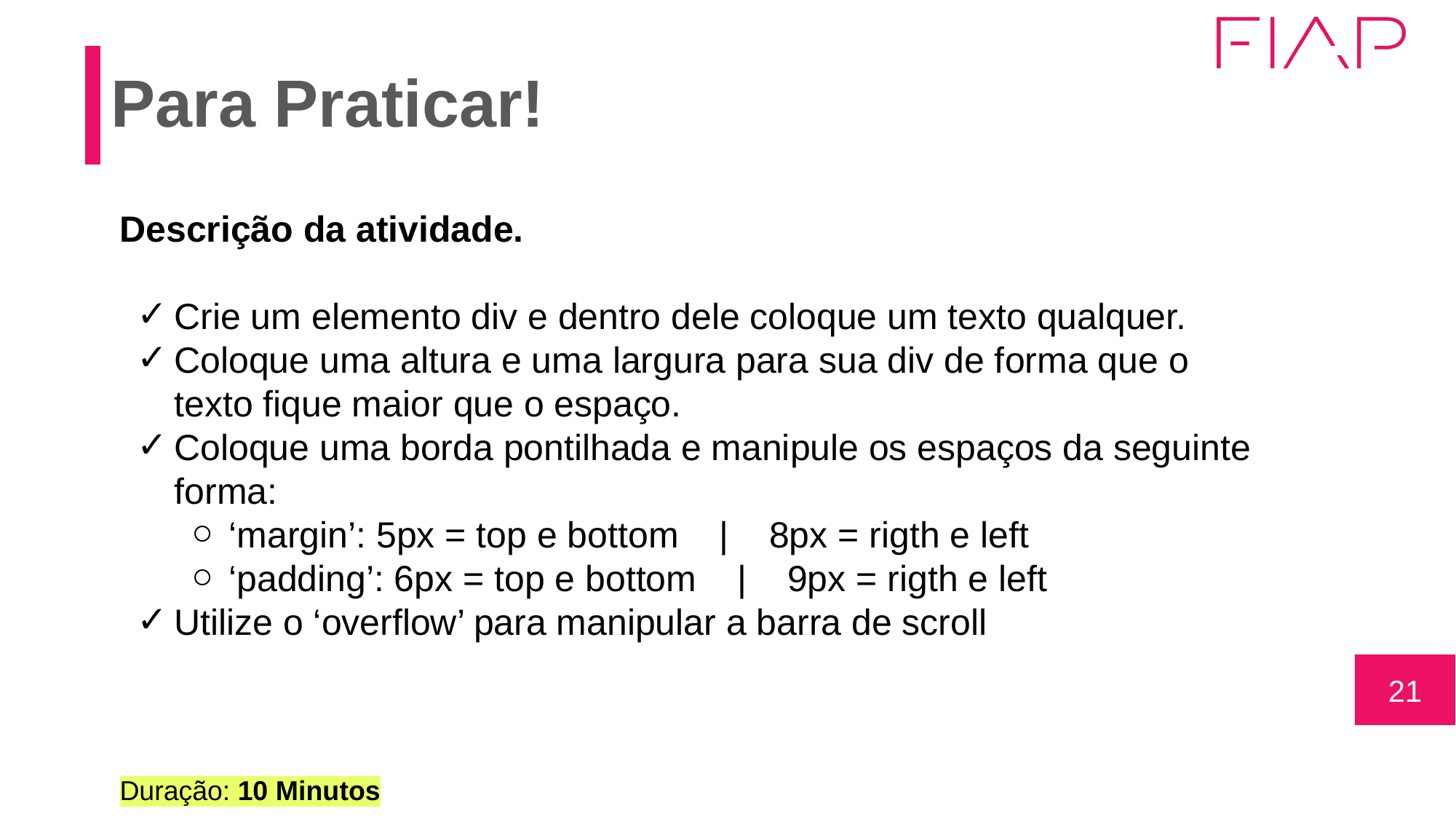

# Para Praticar!
Descrição da atividade.

Crie um elemento div e dentro dele coloque um texto qualquer.
Coloque uma altura e uma largura para sua div de forma que o texto fique maior que o espaço.
Coloque uma borda pontilhada e manipule os espaços da seguinte forma:
‘margin’: 5px = top e bottom    |    8px = rigth e left
‘padding’: 6px = top e bottom    |    9px = rigth e left
Utilize o ‘overflow’ para manipular a barra de scroll

Duração: 10 Minutos
21